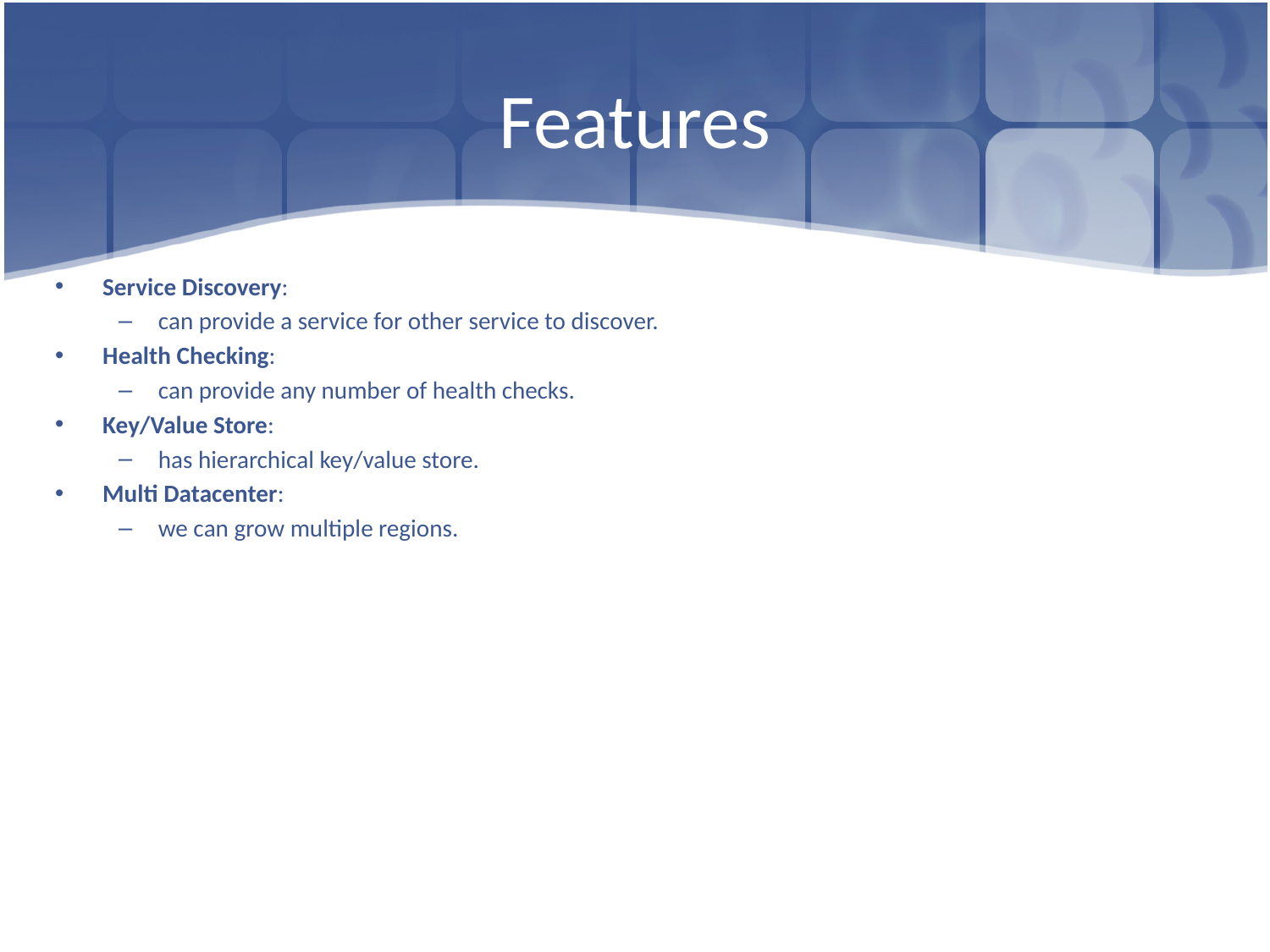

# Features
Service Discovery:
can provide a service for other service to discover.
Health Checking:
can provide any number of health checks.
Key/Value Store:
has hierarchical key/value store.
Multi Datacenter:
we can grow multiple regions.